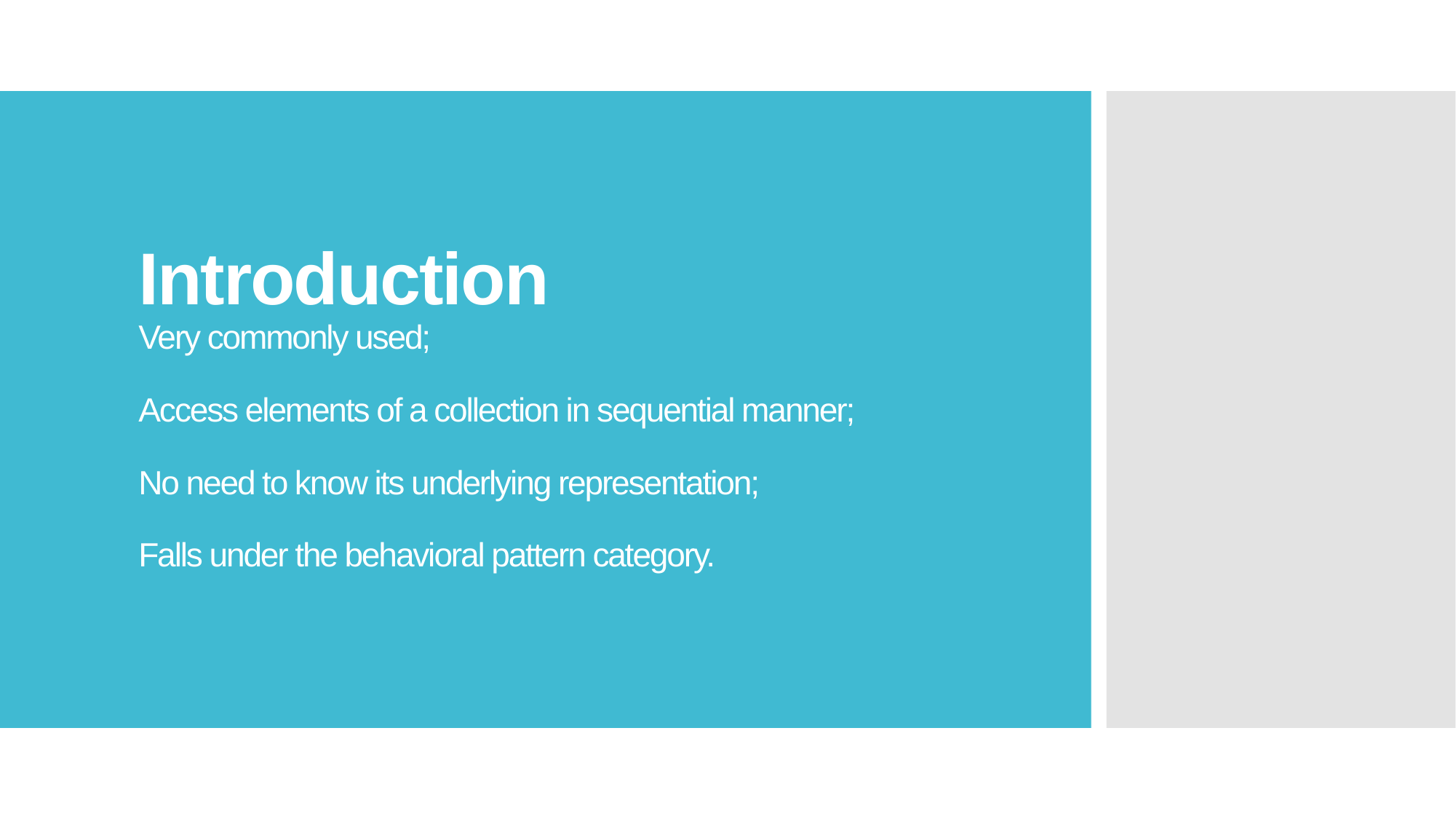

# Introduction Very commonly used; Access elements of a collection in sequential manner; No need to know its underlying representation; Falls under the behavioral pattern category.